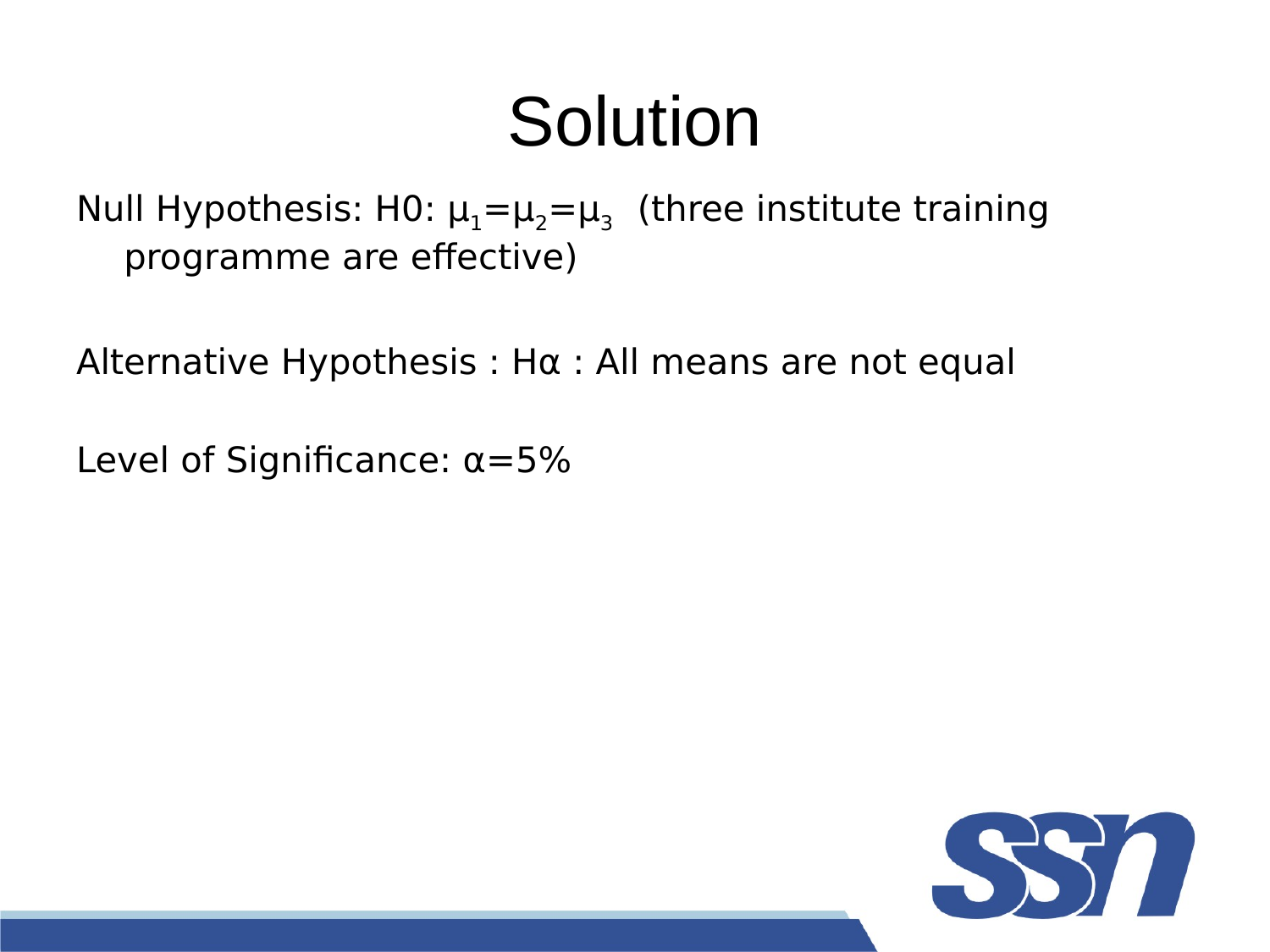

# Solution
Null Hypothesis: H0: μ1=μ2=μ3   (three institute training programme are effective)

Alternative Hypothesis : Hα : All means are not equal

Level of Significance: α=5%